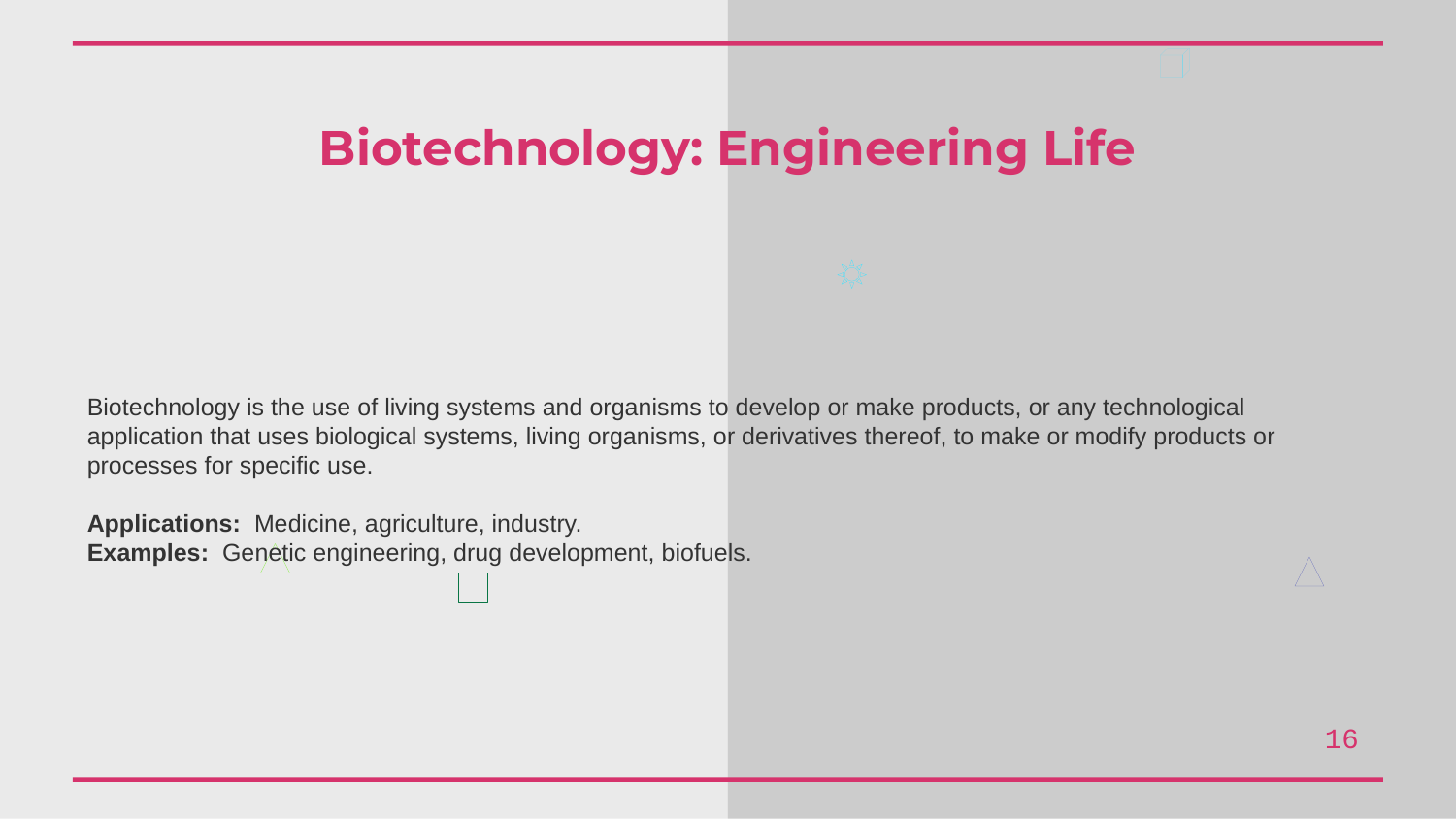

Biotechnology: Engineering Life

Biotechnology is the use of living systems and organisms to develop or make products, or any technological application that uses biological systems, living organisms, or derivatives thereof, to make or modify products or processes for specific use.

Applications:  Medicine, agriculture, industry.
Examples:  Genetic engineering, drug development, biofuels.

16